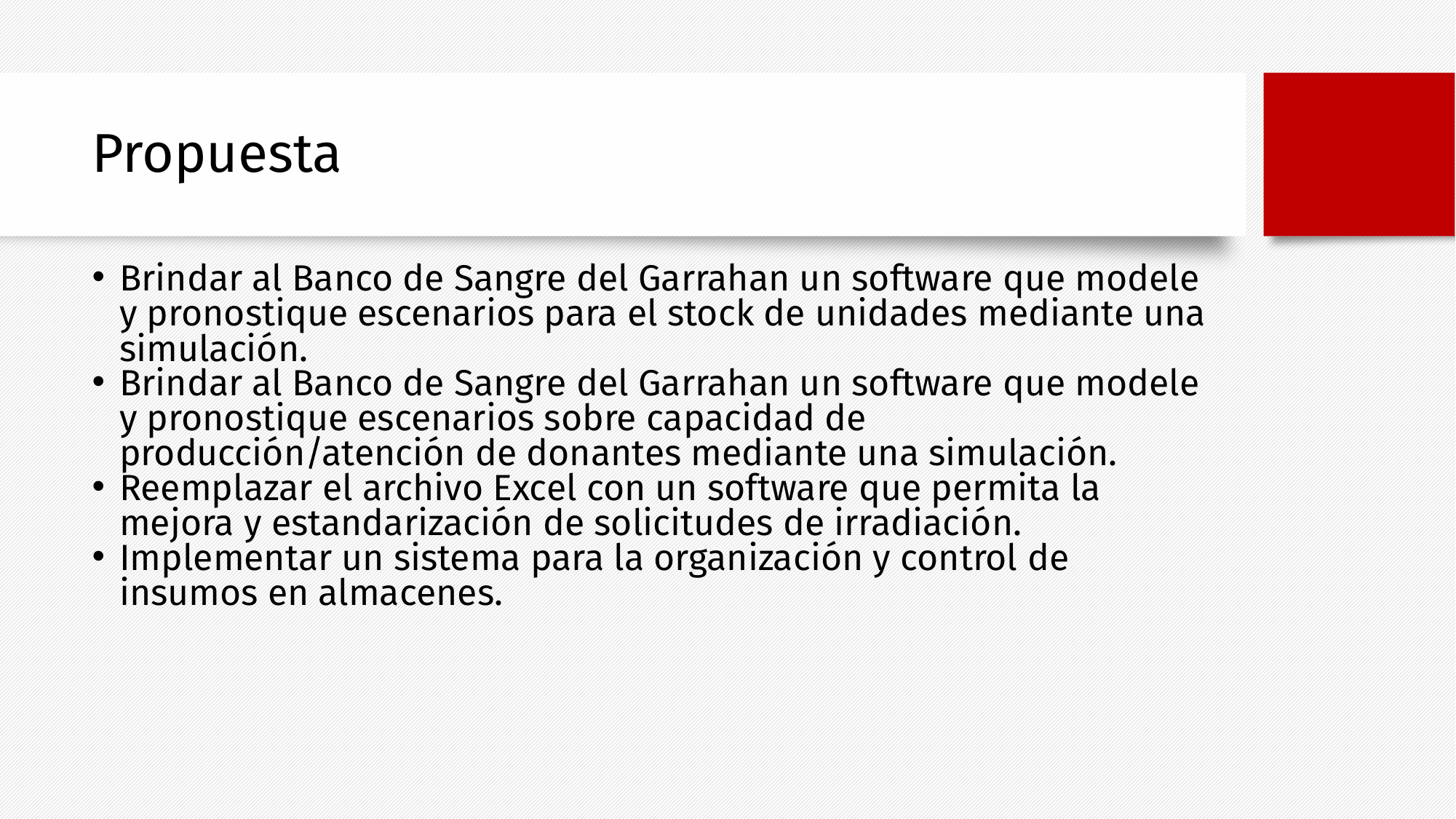

# Propuesta
Brindar al Banco de Sangre del Garrahan un software que modele y pronostique escenarios para el stock de unidades mediante una simulación.
Brindar al Banco de Sangre del Garrahan un software que modele y pronostique escenarios sobre capacidad de producción/atención de donantes mediante una simulación.
Reemplazar el archivo Excel con un software que permita la mejora y estandarización de solicitudes de irradiación.
Implementar un sistema para la organización y control de insumos en almacenes.